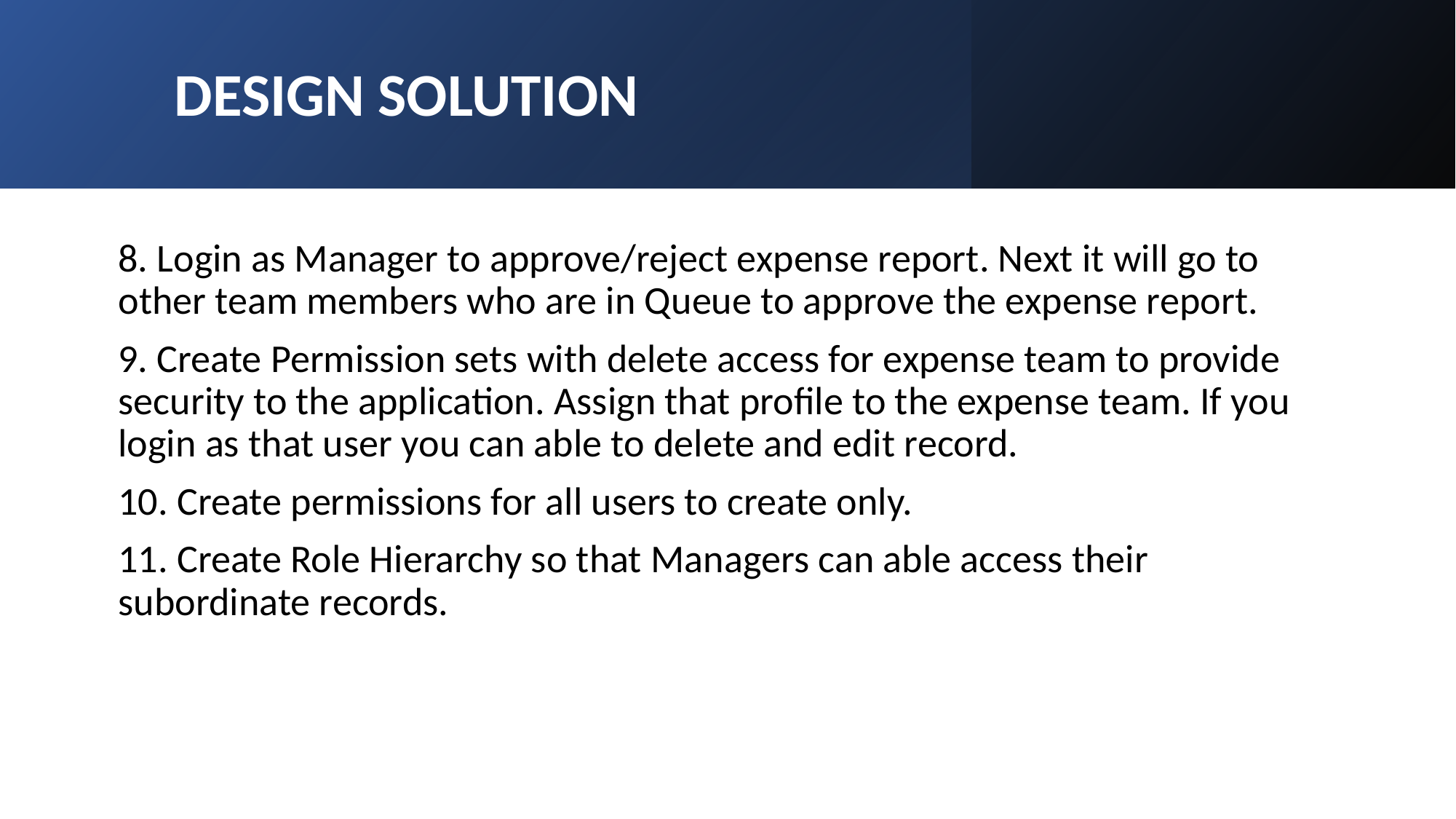

DESIGN SOLUTION
8. Login as Manager to approve/reject expense report. Next it will go to other team members who are in Queue to approve the expense report.
9. Create Permission sets with delete access for expense team to provide security to the application. Assign that profile to the expense team. If you login as that user you can able to delete and edit record.
10. Create permissions for all users to create only.
11. Create Role Hierarchy so that Managers can able access their subordinate records.